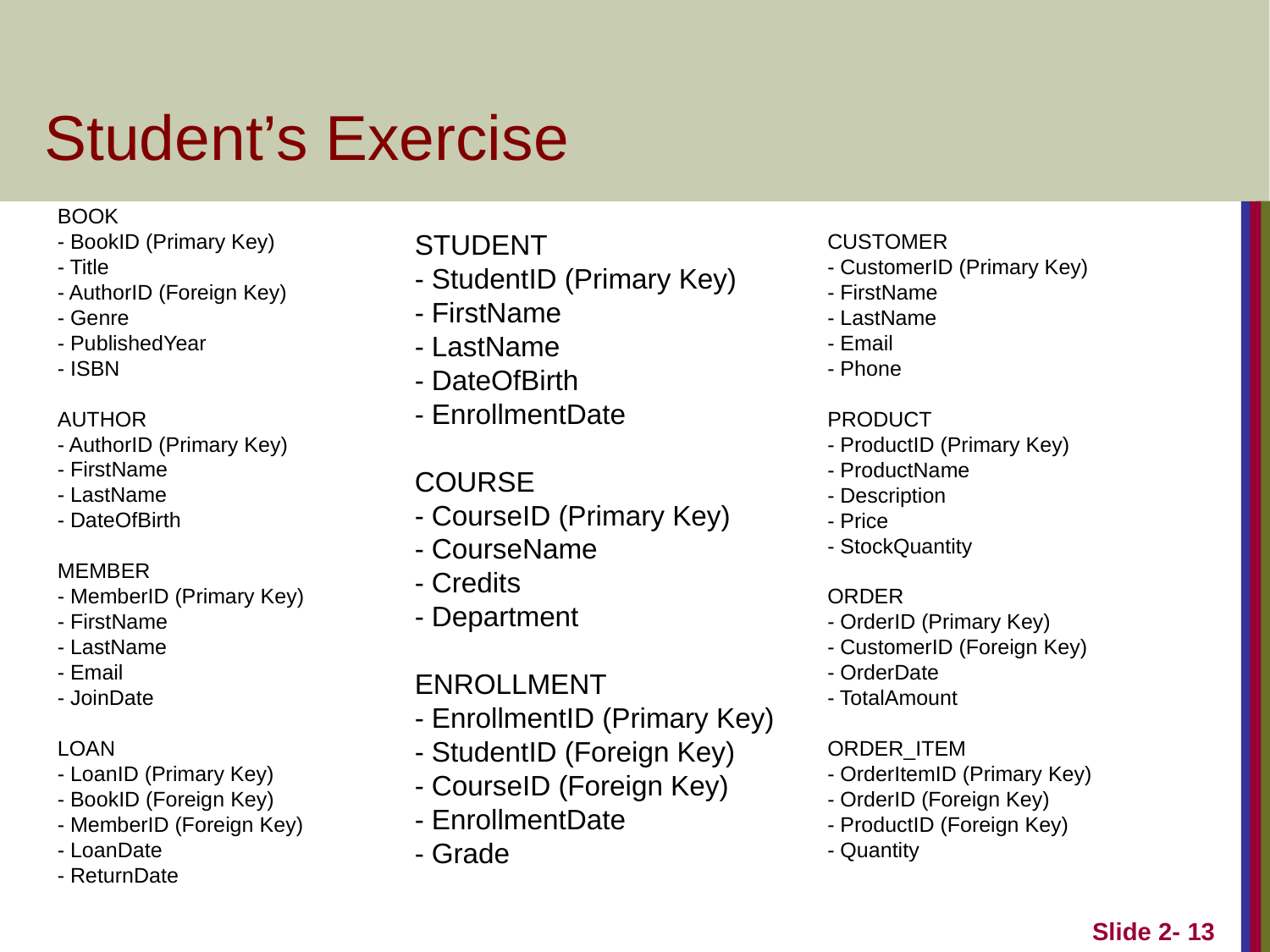

# Student’s Exercise
BOOK
- BookID (Primary Key)
- Title
- AuthorID (Foreign Key)
- Genre
- PublishedYear
- ISBN

AUTHOR
- AuthorID (Primary Key)
- FirstName
- LastName
- DateOfBirth

MEMBER
- MemberID (Primary Key)
- FirstName
- LastName
- Email
- JoinDate

LOAN
- LoanID (Primary Key)
- BookID (Foreign Key)
- MemberID (Foreign Key)
- LoanDate
- ReturnDate
STUDENT
- StudentID (Primary Key)
- FirstName
- LastName
- DateOfBirth
- EnrollmentDate

COURSE
- CourseID (Primary Key)
- CourseName
- Credits
- Department

ENROLLMENT
- EnrollmentID (Primary Key)
- StudentID (Foreign Key)
- CourseID (Foreign Key)
- EnrollmentDate
- Grade
CUSTOMER
- CustomerID (Primary Key)
- FirstName
- LastName
- Email
- Phone

PRODUCT
- ProductID (Primary Key)
- ProductName
- Description
- Price
- StockQuantity

ORDER
- OrderID (Primary Key)
- CustomerID (Foreign Key)
- OrderDate
- TotalAmount

ORDER_ITEM
- OrderItemID (Primary Key)
- OrderID (Foreign Key)
- ProductID (Foreign Key)
- Quantity
Slide 2- 13